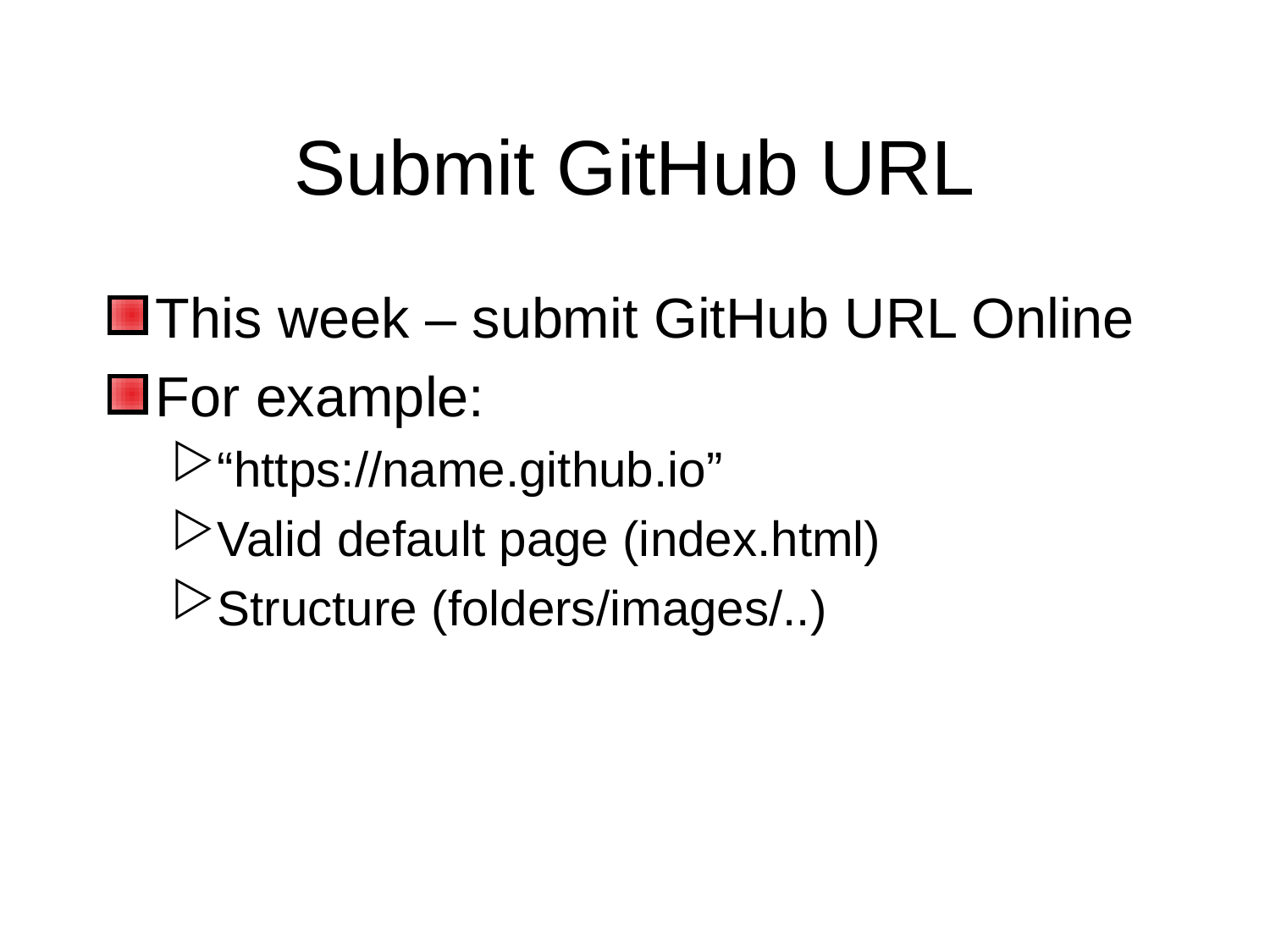

# Submit GitHub URL
This week – submit GitHub URL Online
For example:
“https://name.github.io”
Valid default page (index.html)
Structure (folders/images/..)